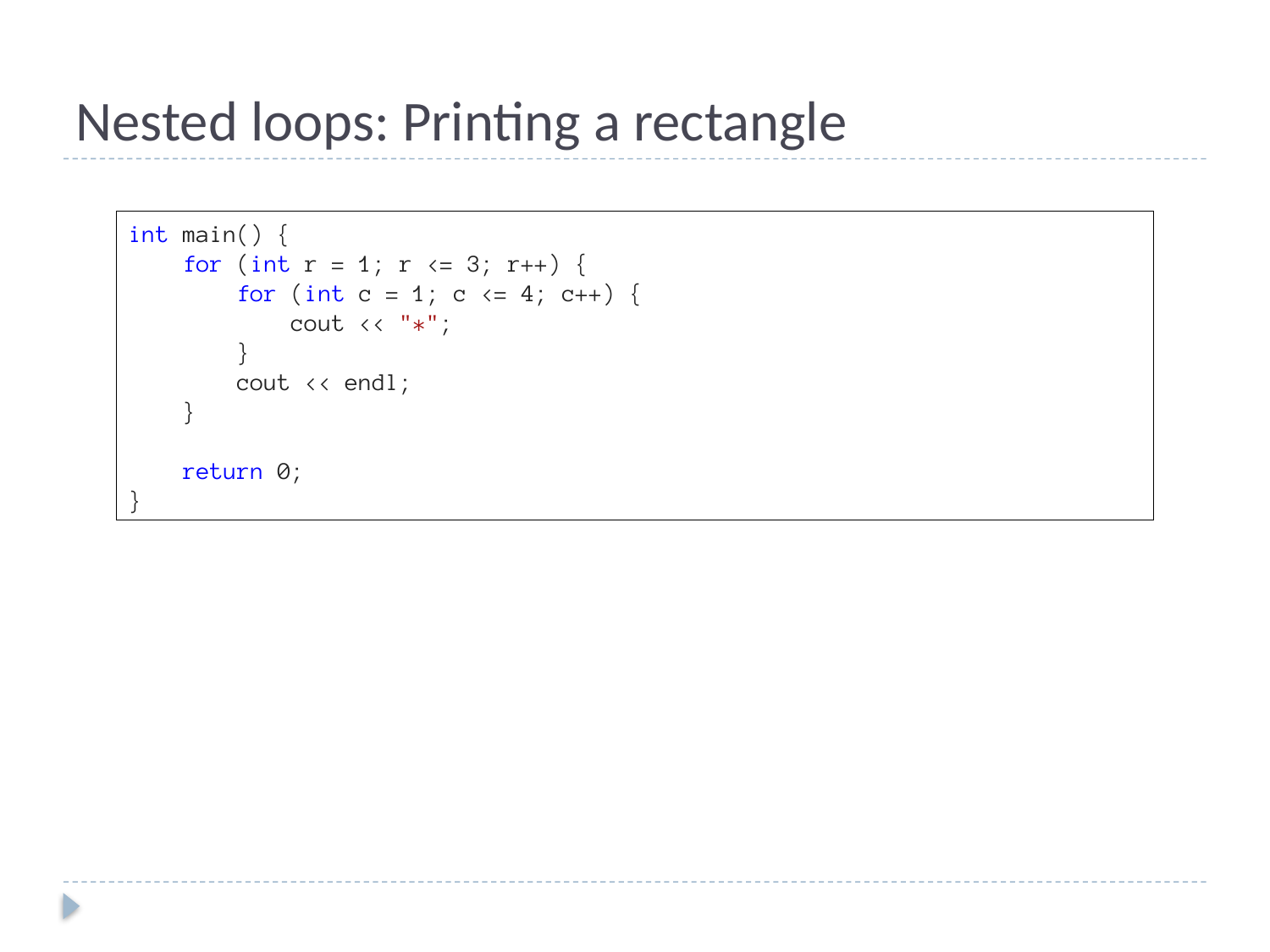

# Nested loops: Printing a rectangle
int main() {
    for (int r = 1; r <= 3; r++) {
        for (int c = 1; c <= 4; c++) {
            cout << "*";
        }
        cout << endl;
    }
    return 0;
}